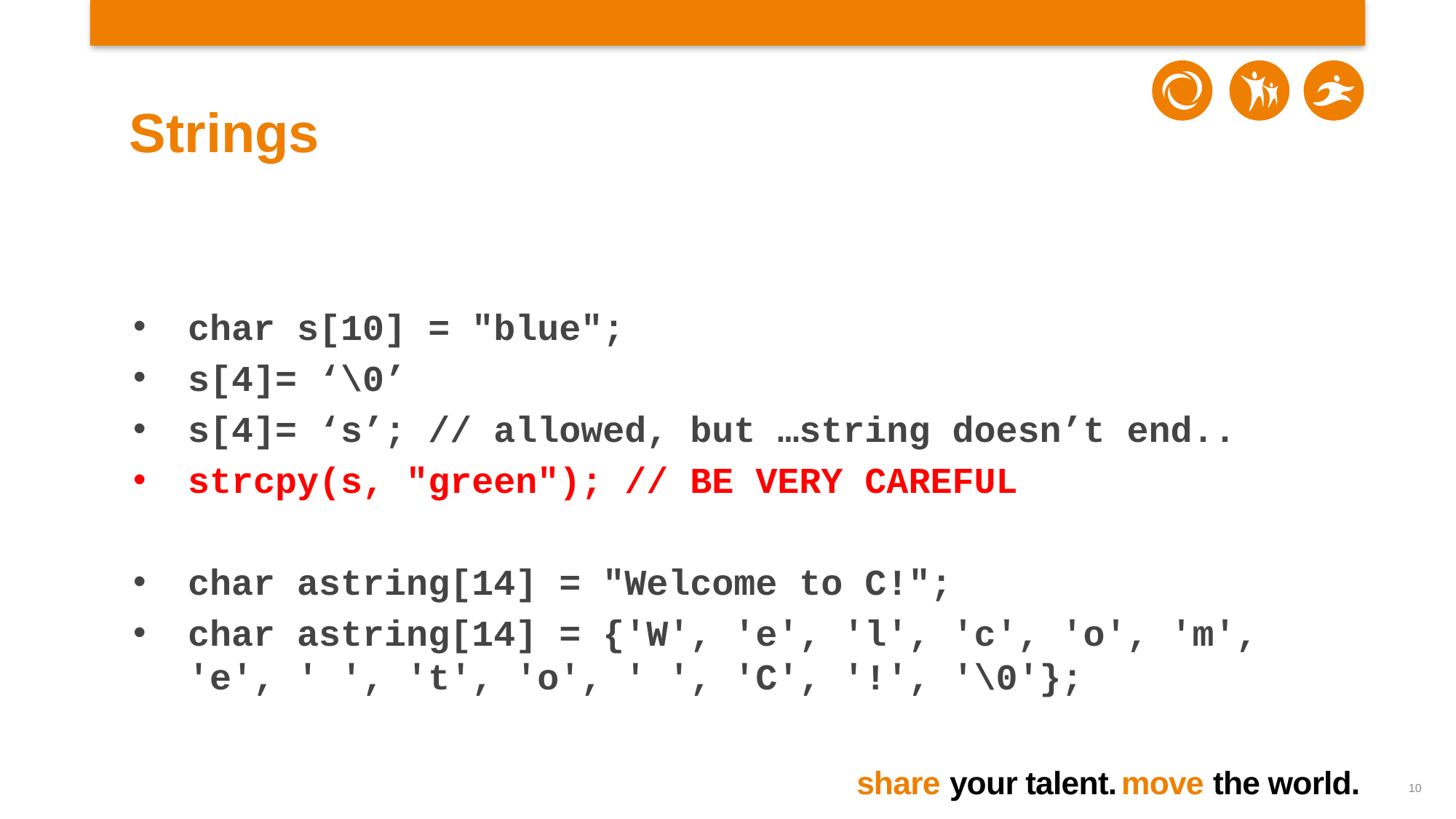

# Strings

char s[10] = "blue";
s[4]= ‘\0’
s[4]= ‘s’; // allowed, but …string doesn’t end..
strcpy(s, "green"); // BE VERY CAREFUL

char astring[14] = "Welcome to C!";
char astring[14] = {'W', 'e', 'l', 'c', 'o', 'm', 'e', ' ', 't', 'o', ' ', 'C', '!', '\0'};

10